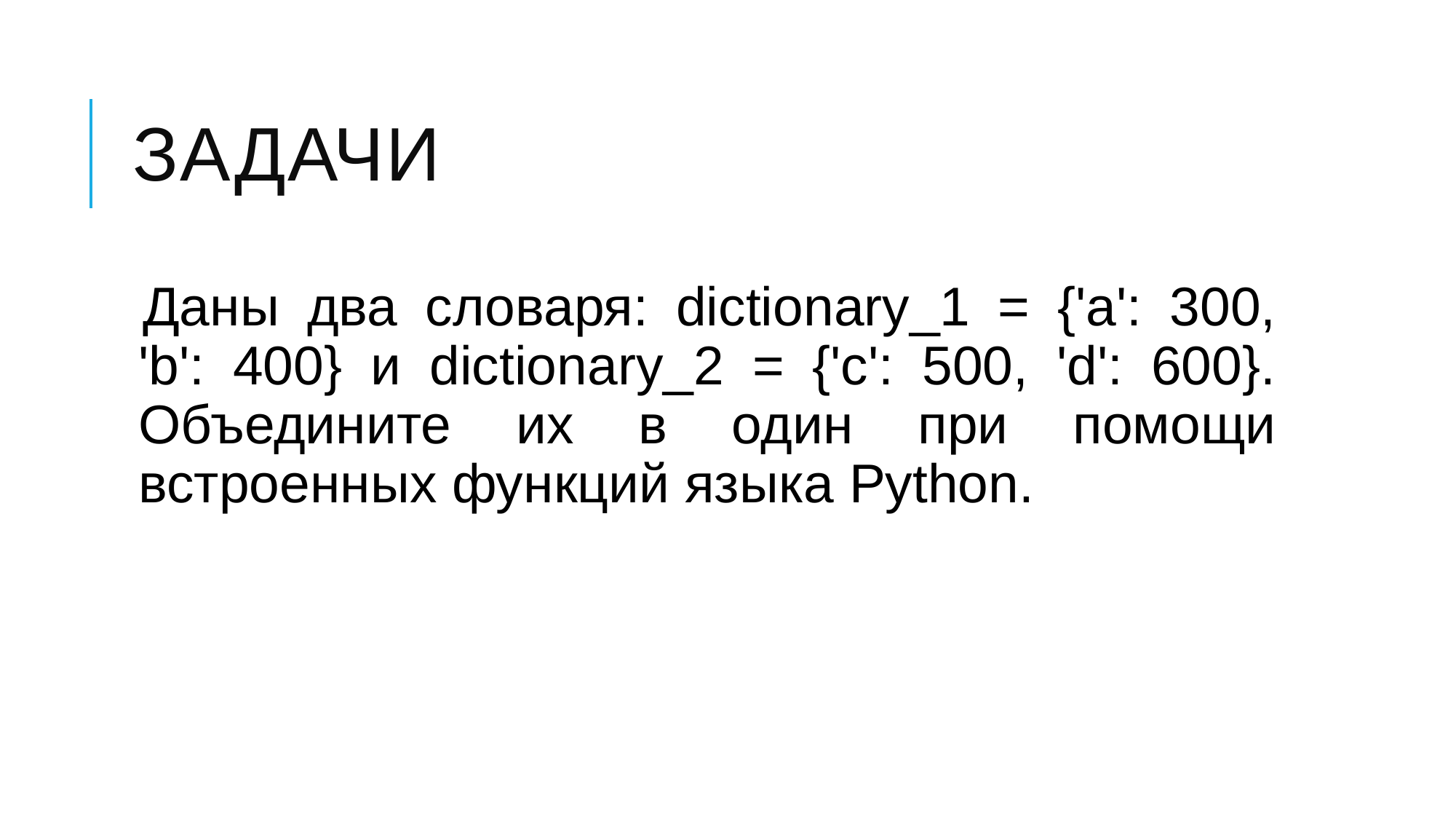

# Задачи
Даны два словаря: dictionary_1 = {'a': 300, 'b': 400} и dictionary_2 = {'c': 500, 'd': 600}. Объедините их в один при помощи встроенных функций языка Python.